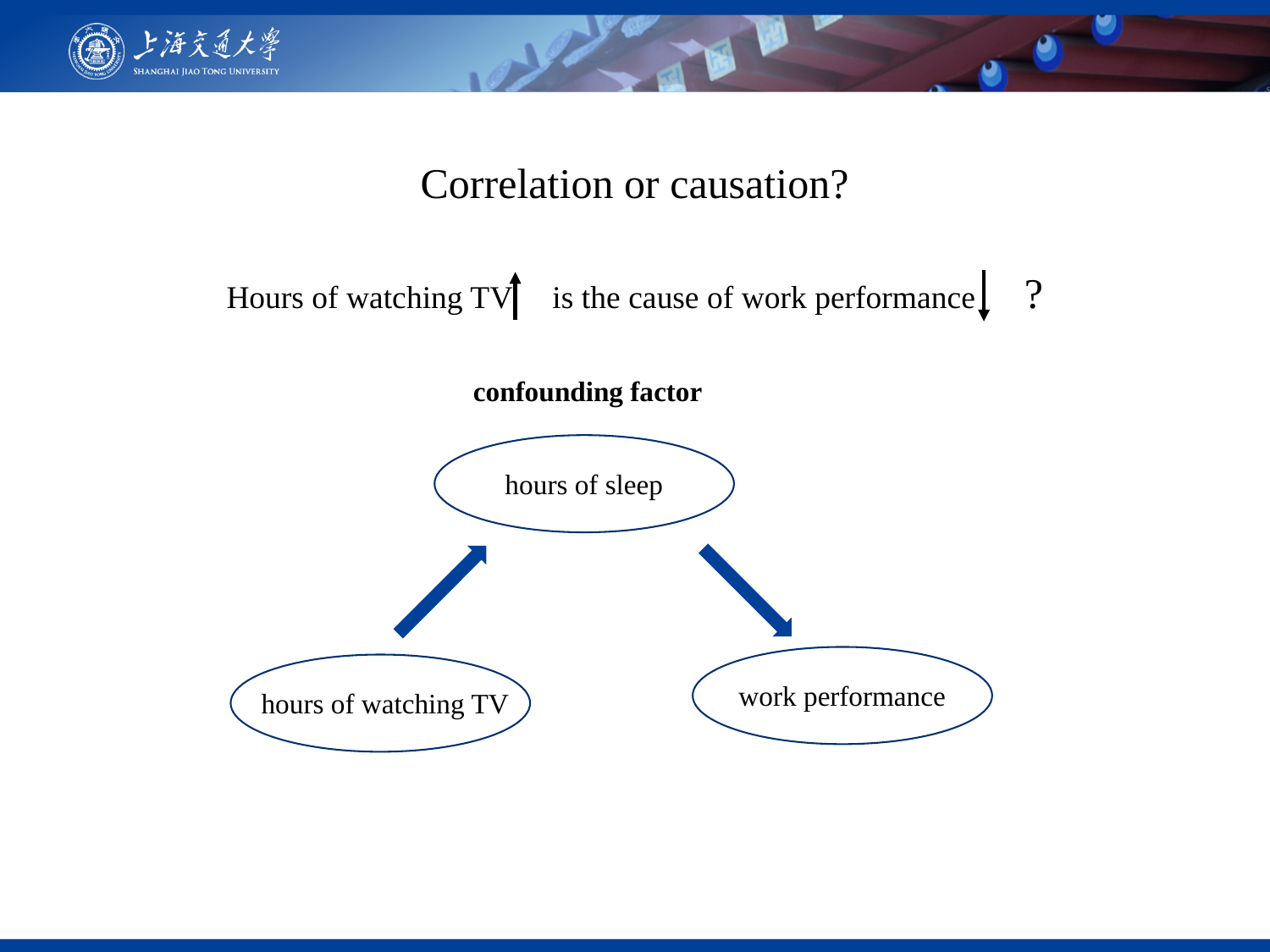

Correlation or causation?
Hours of watching TV     is the cause of work performance      ?
confounding factor

hours of sleep

work performance
hours of watching TV